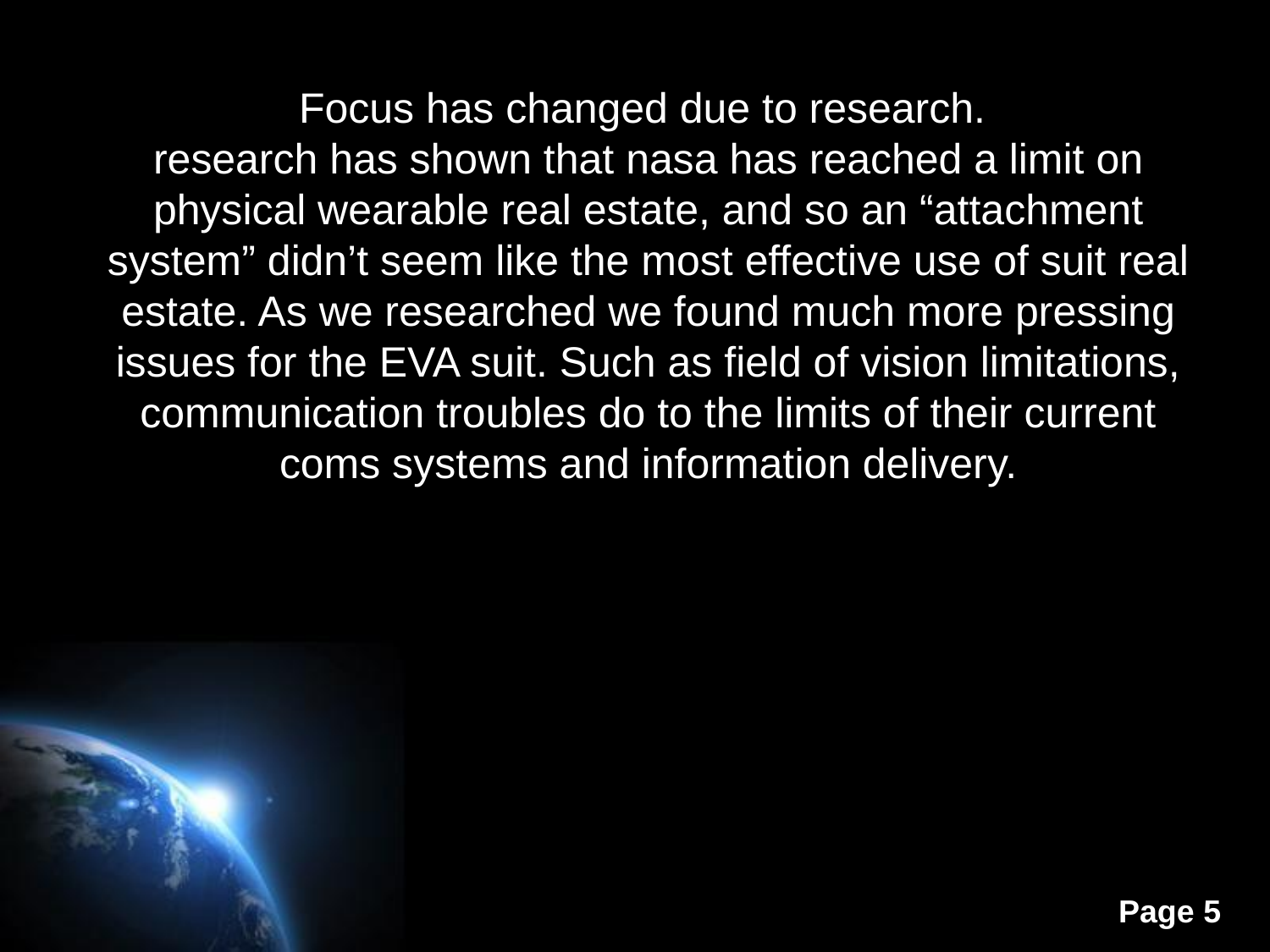

Focus has changed due to research.
research has shown that nasa has reached a limit on physical wearable real estate, and so an “attachment system” didn’t seem like the most effective use of suit real estate. As we researched we found much more pressing issues for the EVA suit. Such as field of vision limitations, communication troubles do to the limits of their current coms systems and information delivery.